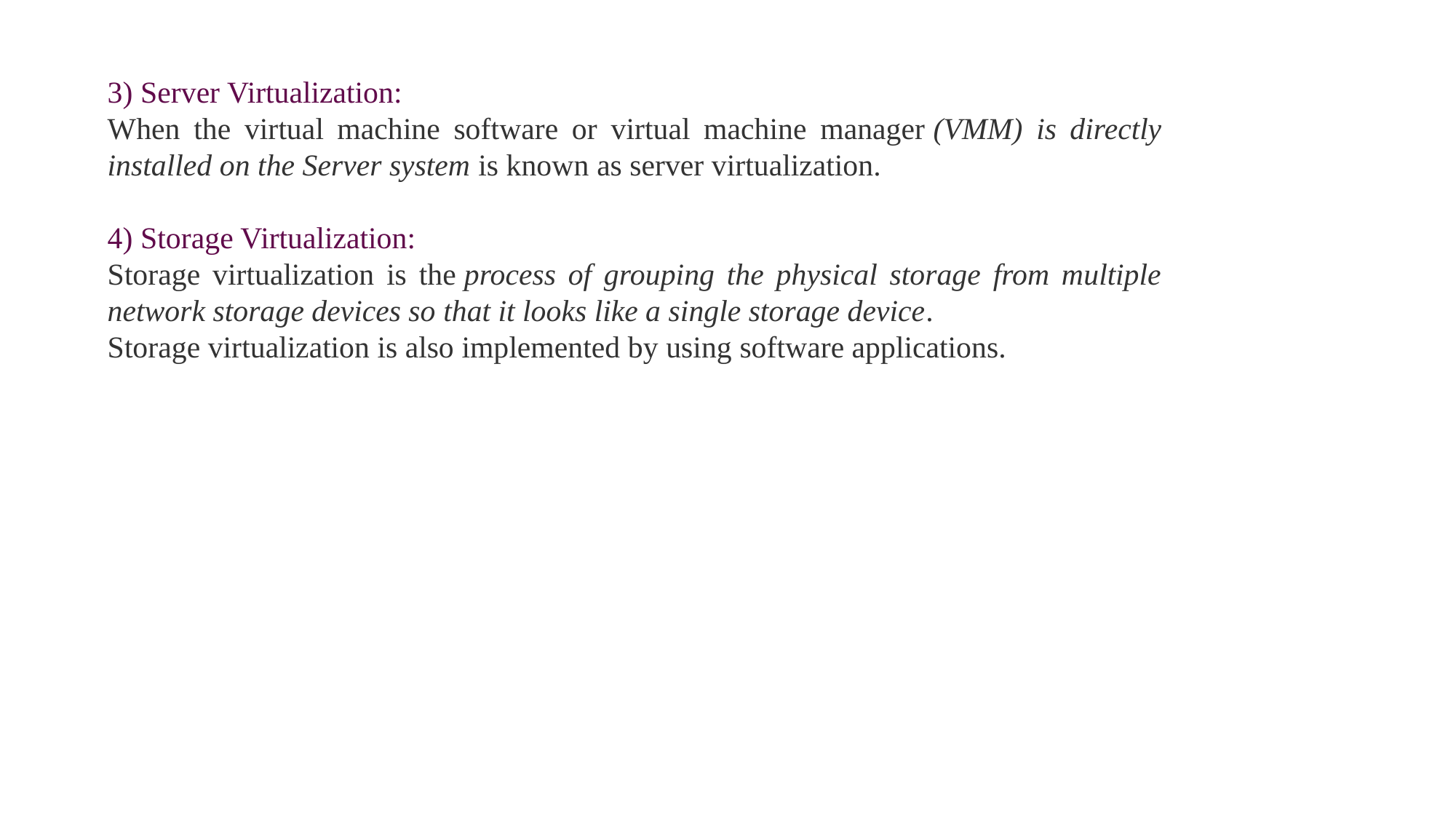

3) Server Virtualization:
When the virtual machine software or virtual machine manager (VMM) is directly installed on the Server system is known as server virtualization.

4) Storage Virtualization:
Storage virtualization is the process of grouping the physical storage from multiple network storage devices so that it looks like a single storage device.
Storage virtualization is also implemented by using software applications.